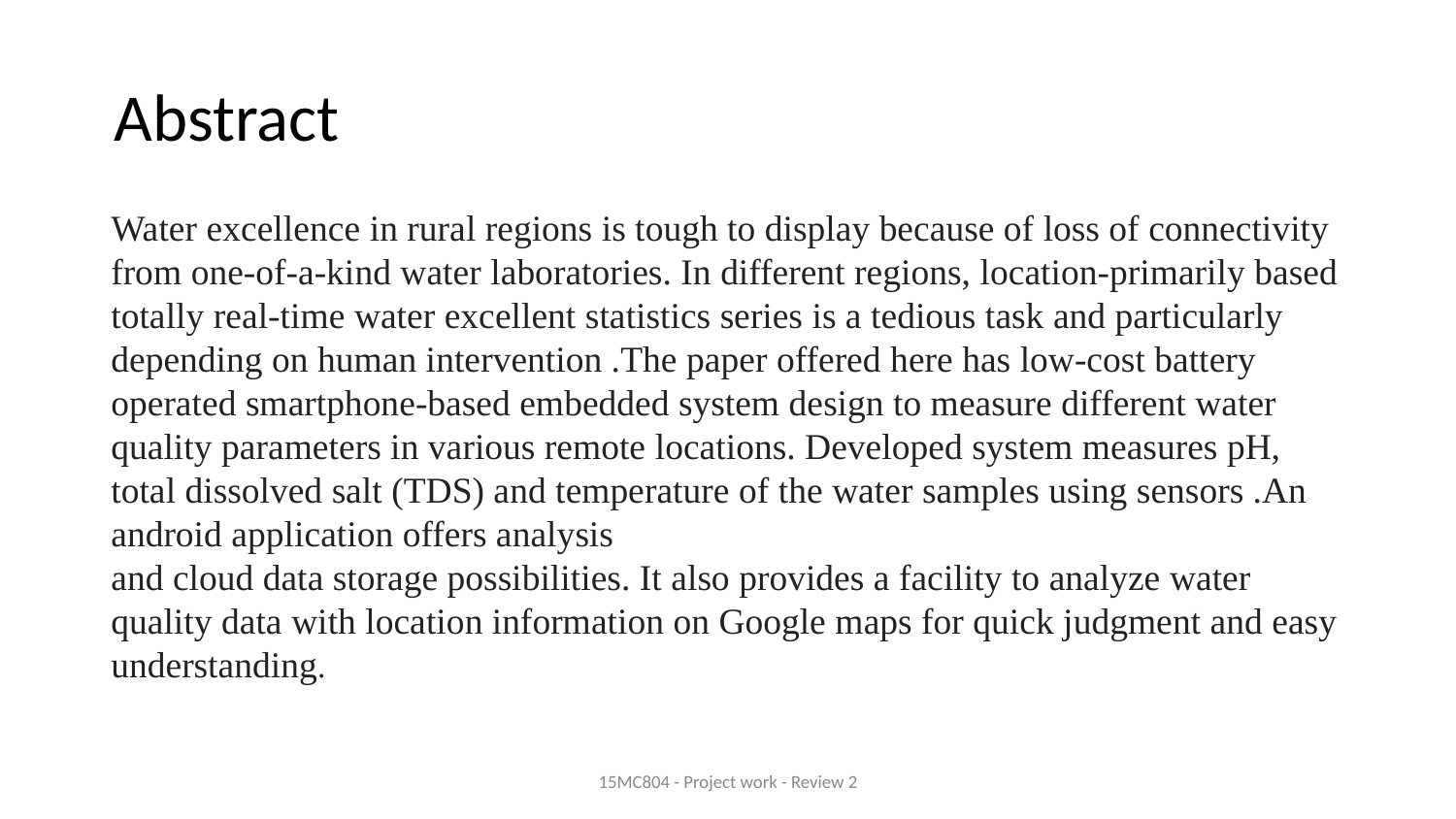

# Abstract

Water excellence in rural regions is tough to display because of loss of connectivity from one-of-a-kind water laboratories. In different regions, location-primarily based totally real-time water excellent statistics series is a tedious task and particularly depending on human intervention .The paper offered here has low-cost battery operated smartphone-based embedded system design to measure different water quality parameters in various remote locations. Developed system measures pH, total dissolved salt (TDS) and temperature of the water samples using sensors .An android application offers analysis
and cloud data storage possibilities. It also provides a facility to analyze water quality data with location information on Google maps for quick judgment and easy understanding.

15MC804 - Project work - Review 2